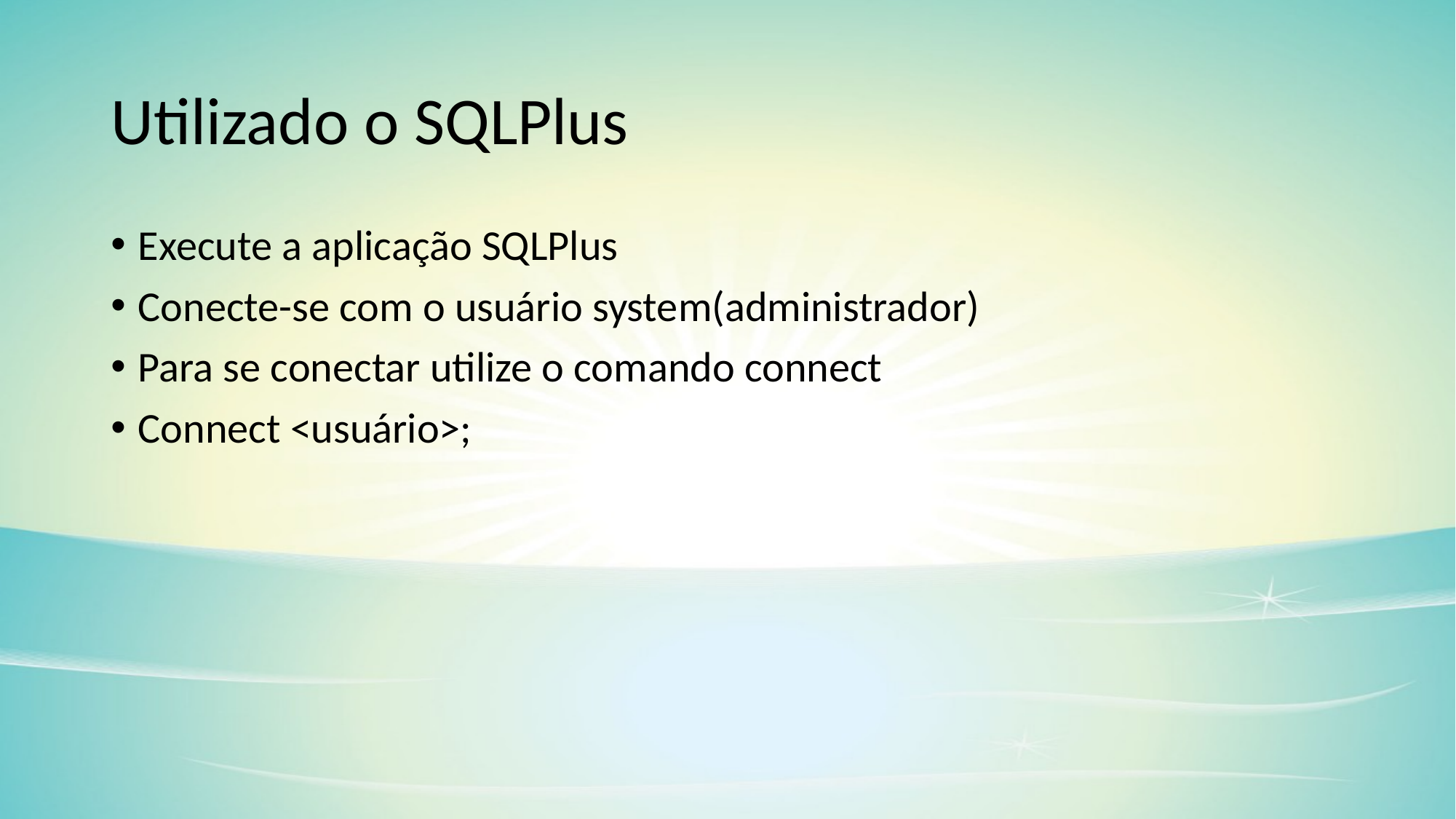

# Utilizado o SQLPlus
Execute a aplicação SQLPlus
Conecte-se com o usuário system(administrador)
Para se conectar utilize o comando connect
Connect <usuário>;